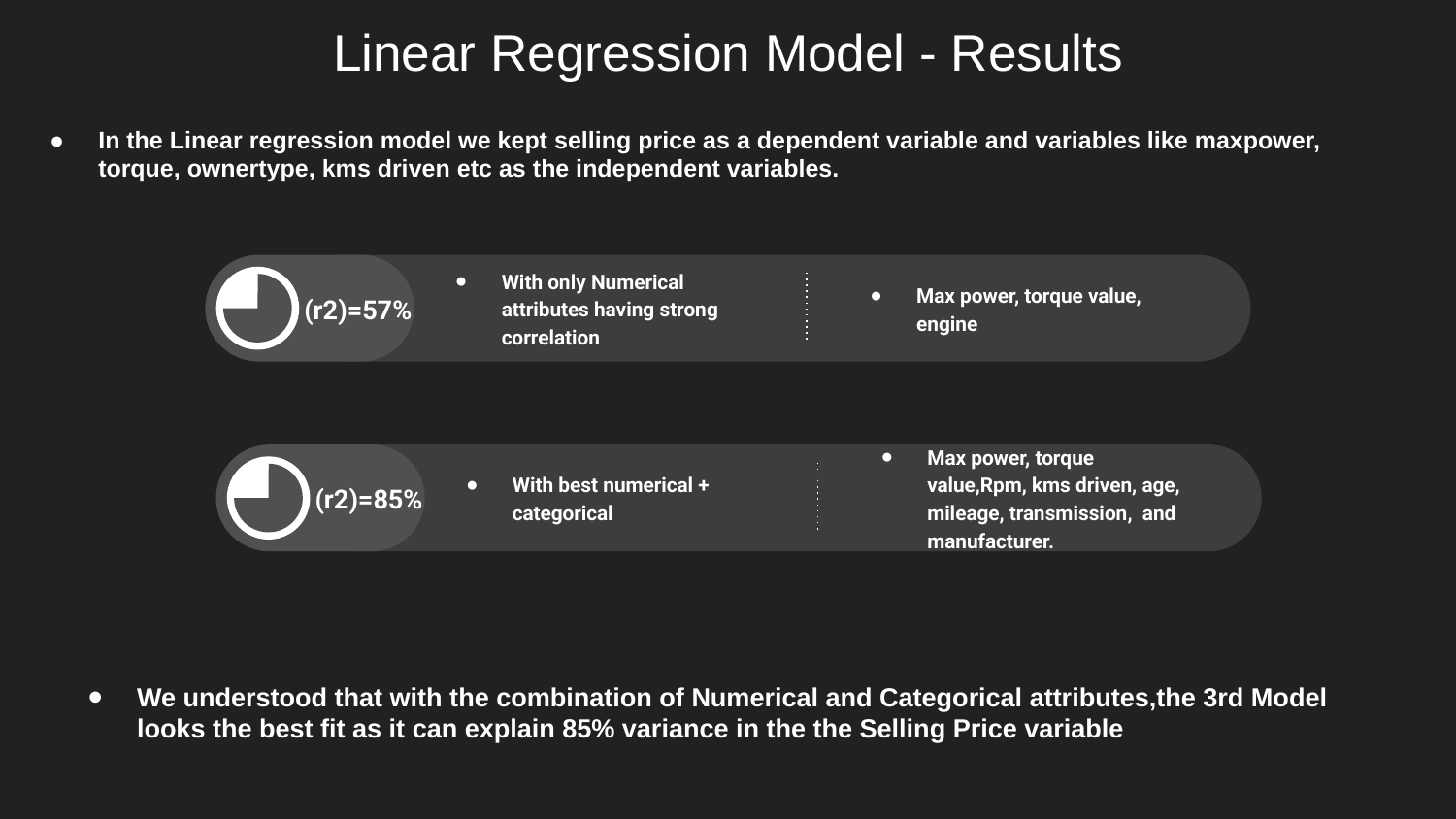

# Linear Regression Model - Results
In the Linear regression model we kept selling price as a dependent variable and variables like maxpower, torque, ownertype, kms driven etc as the independent variables.

With only Numerical attributes having strong correlation
Max power, torque value, engine

(r2)=57%

With best numerical + categorical
Max power, torque value,Rpm, kms driven, age, mileage, transmission,  and manufacturer.

(r2)=85%

We understood that with the combination of Numerical and Categorical attributes,the 3rd Model looks the best fit as it can explain 85% variance in the the Selling Price variable